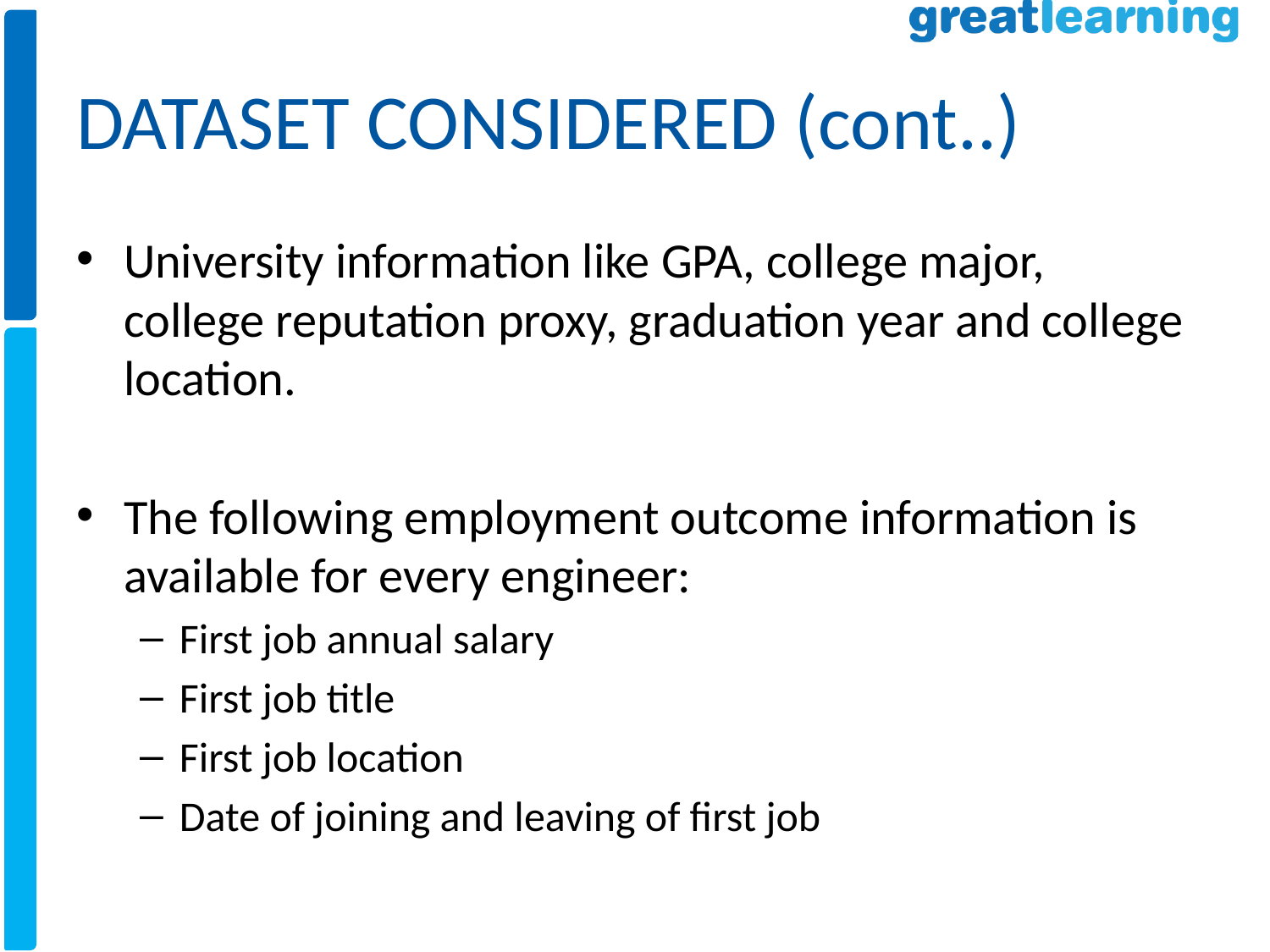

# DATASET CONSIDERED (cont..)
University information like GPA, college major, college reputation proxy, graduation year and college location.

The following employment outcome information is available for every engineer:
First job annual salary
First job title
First job location
Date of joining and leaving of first job